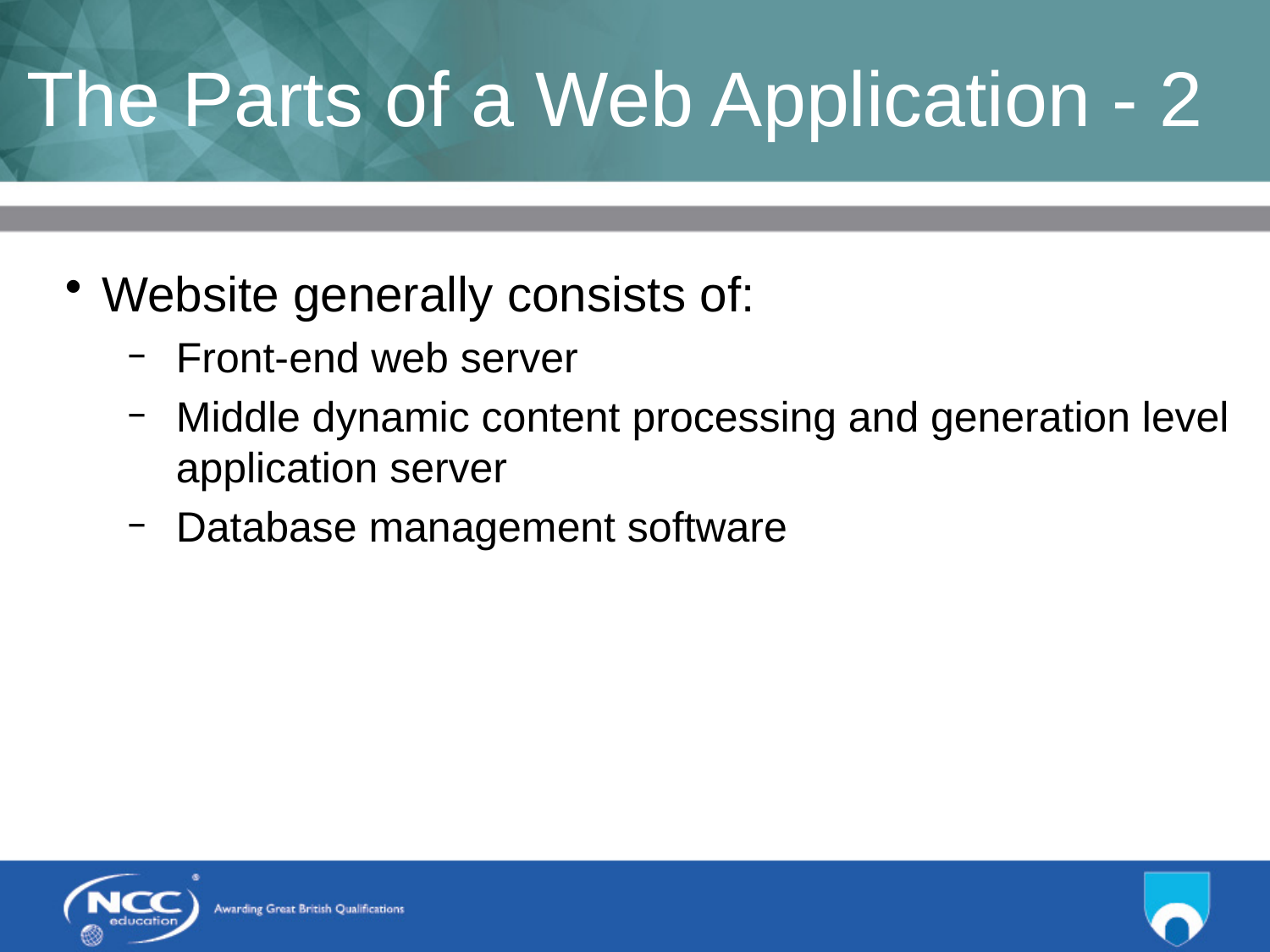

# The Parts of a Web Application - 2
Website generally consists of:
Front-end web server
Middle dynamic content processing and generation level application server
Database management software